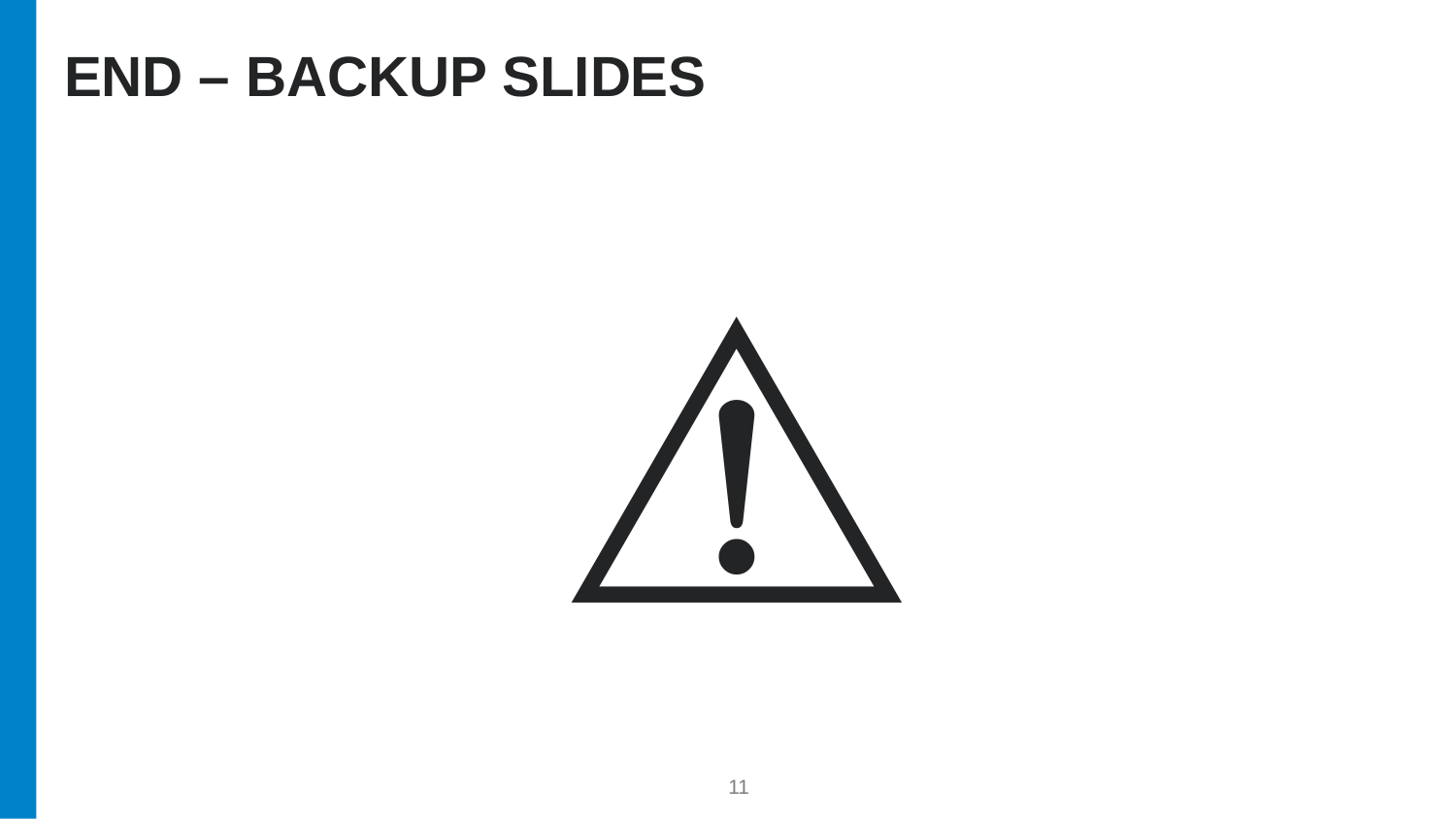

# END – BACKUP SLIDES
⚠️
11